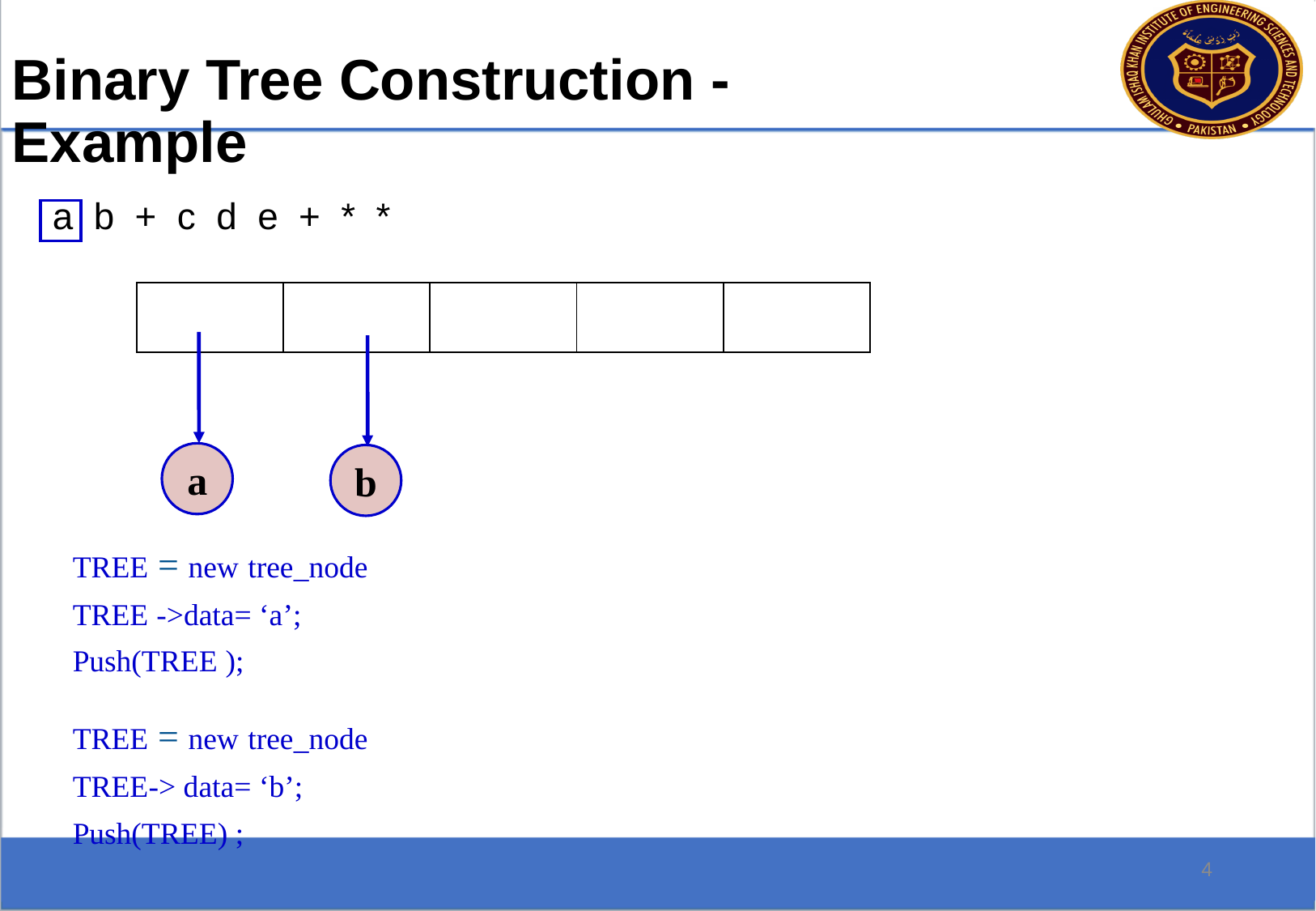

Binary Tree Construction - Example
a  b  +  c  d  e  +  *  *

|  |  |  |  |  |
| --- | --- | --- | --- | --- |

a
b
TREE = new tree_node
TREE ->data= ‘a’;
Push(TREE );

TREE = new tree_node
TREE-> data= ‘b’;
Push(TREE) ;
4